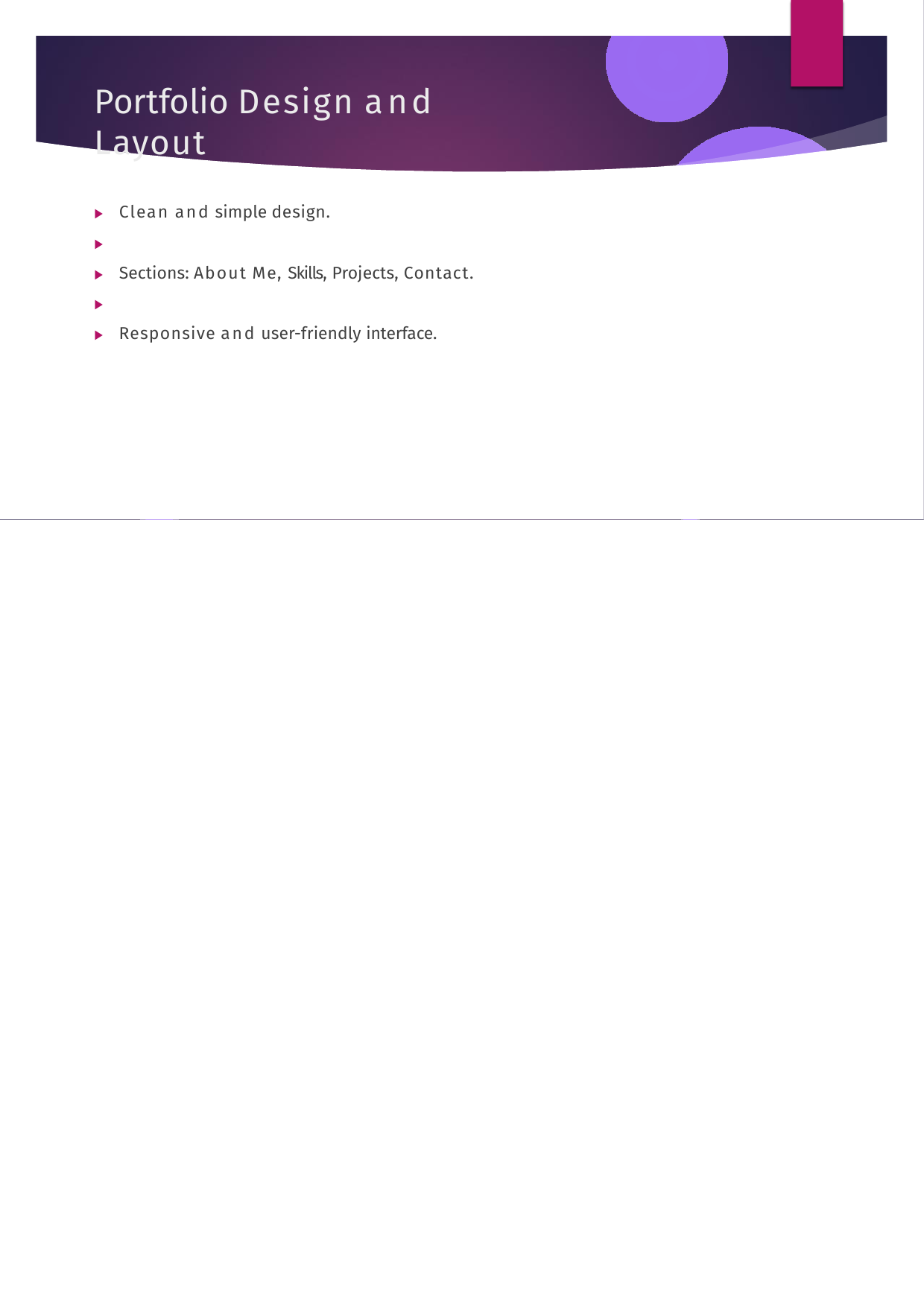

Portfolio Design and Layout
▶  Clean and simple design.
▶
▶  Sections: About Me, Skills, Projects, Contact.
▶
▶  Responsive and user-friendly interface.